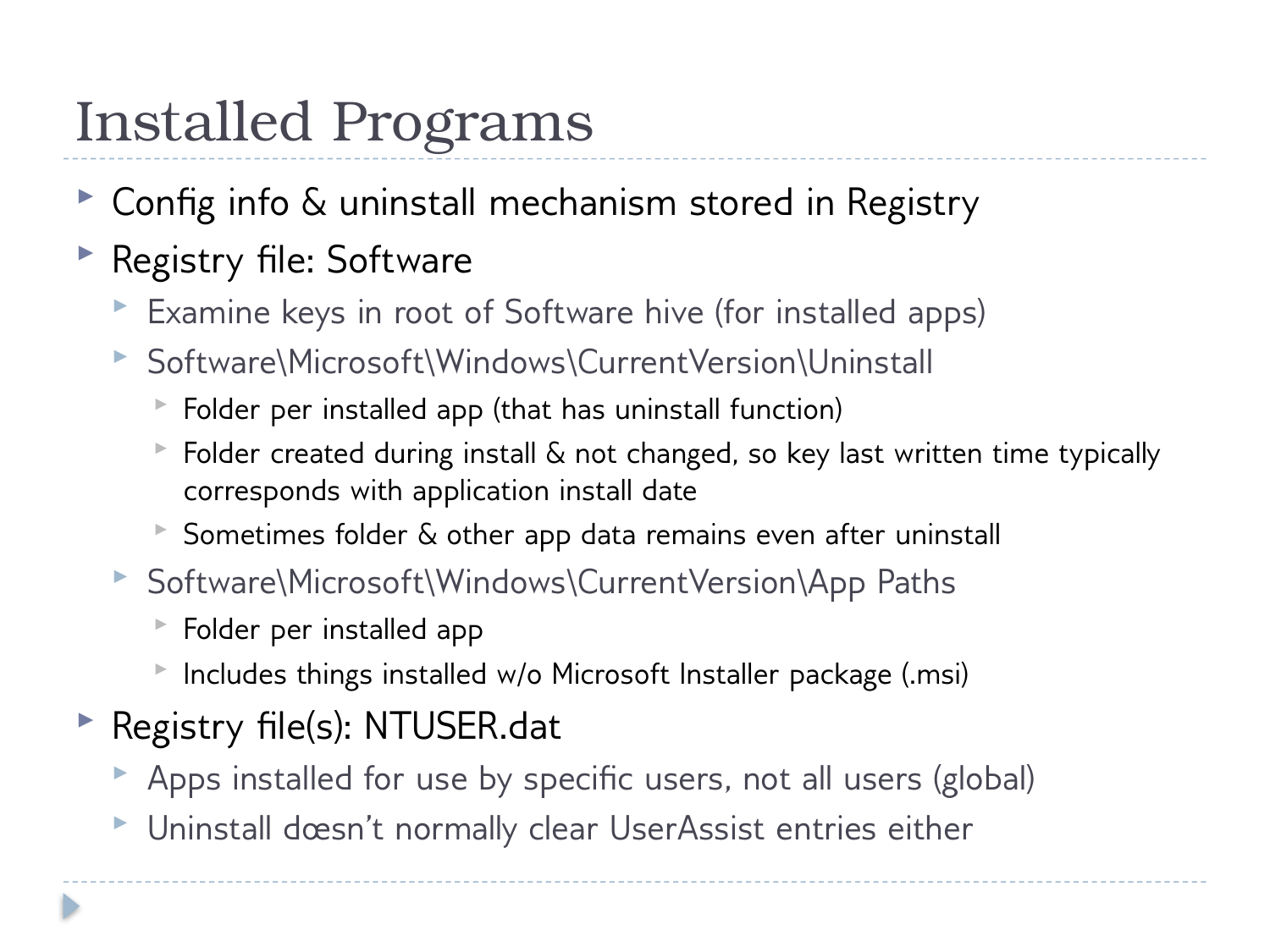

# Installed Programs
Config info & uninstall mechanism stored in Registry
Registry file: Software
Examine keys in root of Software hive (for installed apps)
Software\Microsoft\Windows\CurrentVersion\Uninstall
Folder per installed app (that has uninstall function)
Folder created during install & not changed, so key last written time typically corresponds with application install date
Sometimes folder & other app data remains even after uninstall
Software\Microsoft\Windows\CurrentVersion\App Paths
Folder per installed app
Includes things installed w/o Microsoft Installer package (.msi)
Registry file(s): NTUSER.dat
Apps installed for use by specific users, not all users (global)
Uninstall doesn’t normally clear UserAssist entries either